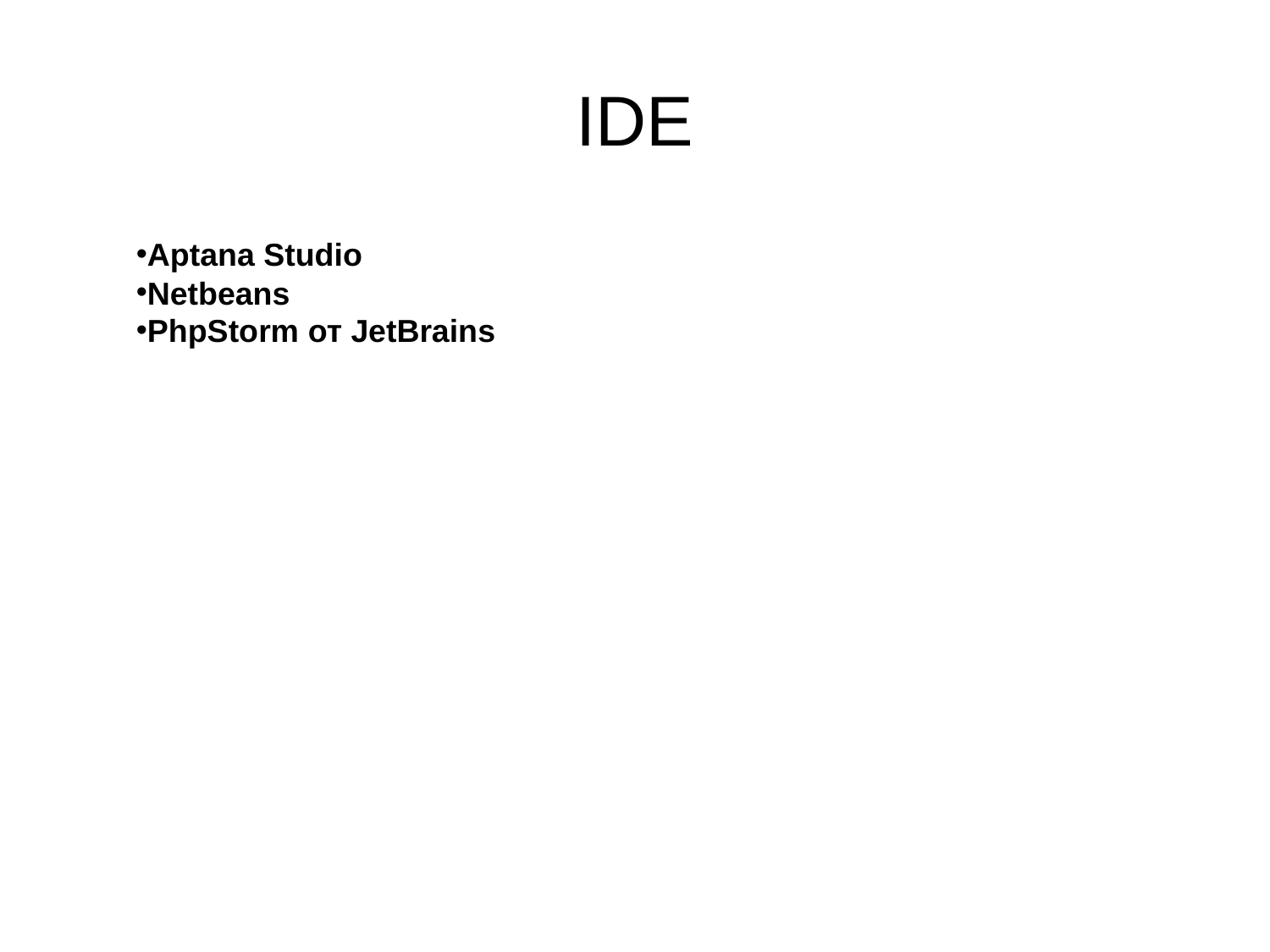

# IDE
Aptana Studio
Netbeans
PhpStorm от JetBrains